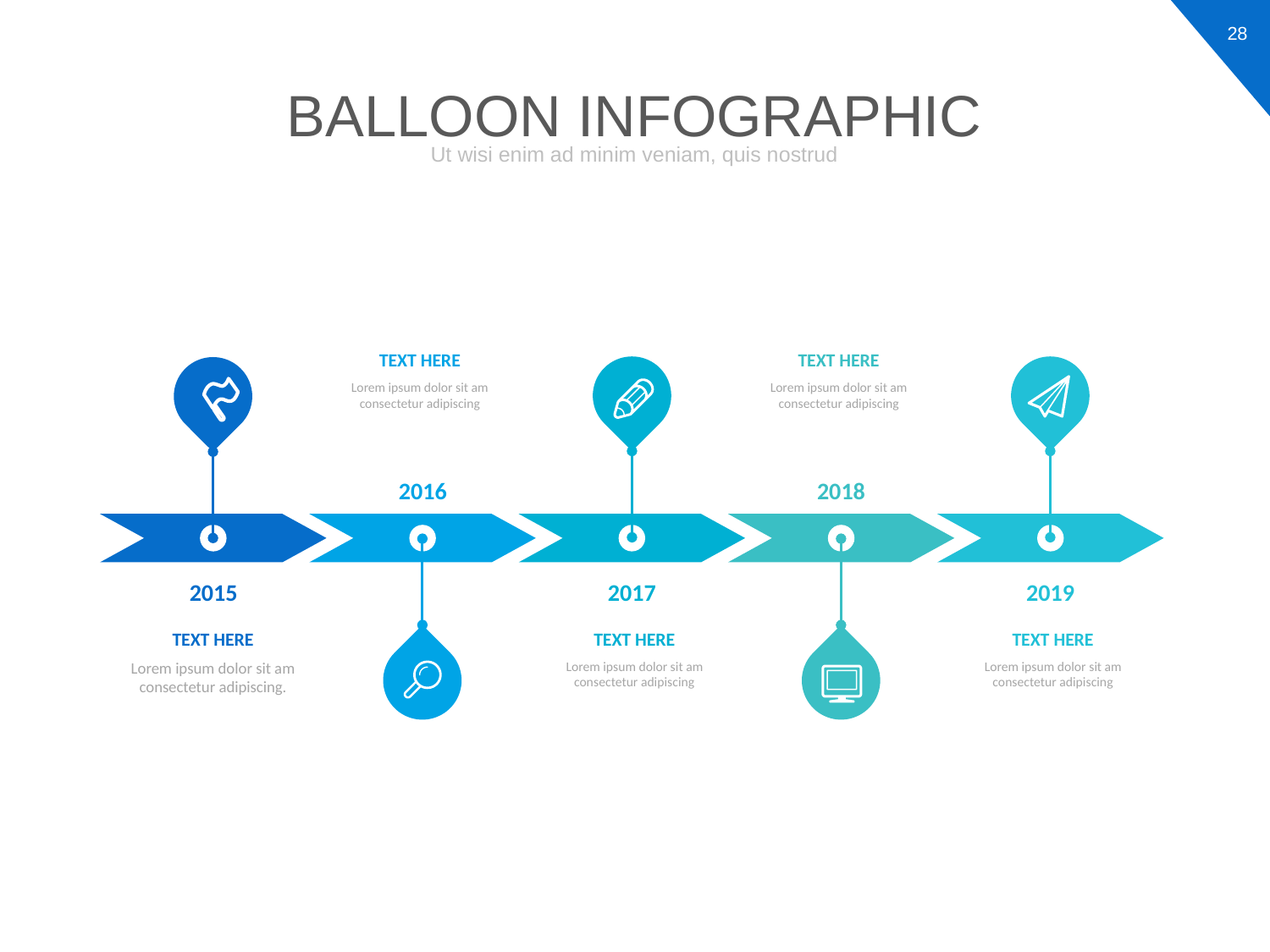

# BALLOON INFOGRAPHIC
Ut wisi enim ad minim veniam, quis nostrud
TEXT HERE
Lorem ipsum dolor sit am consectetur adipiscing
TEXT HERE
Lorem ipsum dolor sit am consectetur adipiscing

2016
2018

2015
2017
2019
TEXT HERE
Lorem ipsum dolor sit am consectetur adipiscing
TEXT HERE
Lorem ipsum dolor sit am consectetur adipiscing
TEXT HERE
Lorem ipsum dolor sit am consectetur adipiscing.